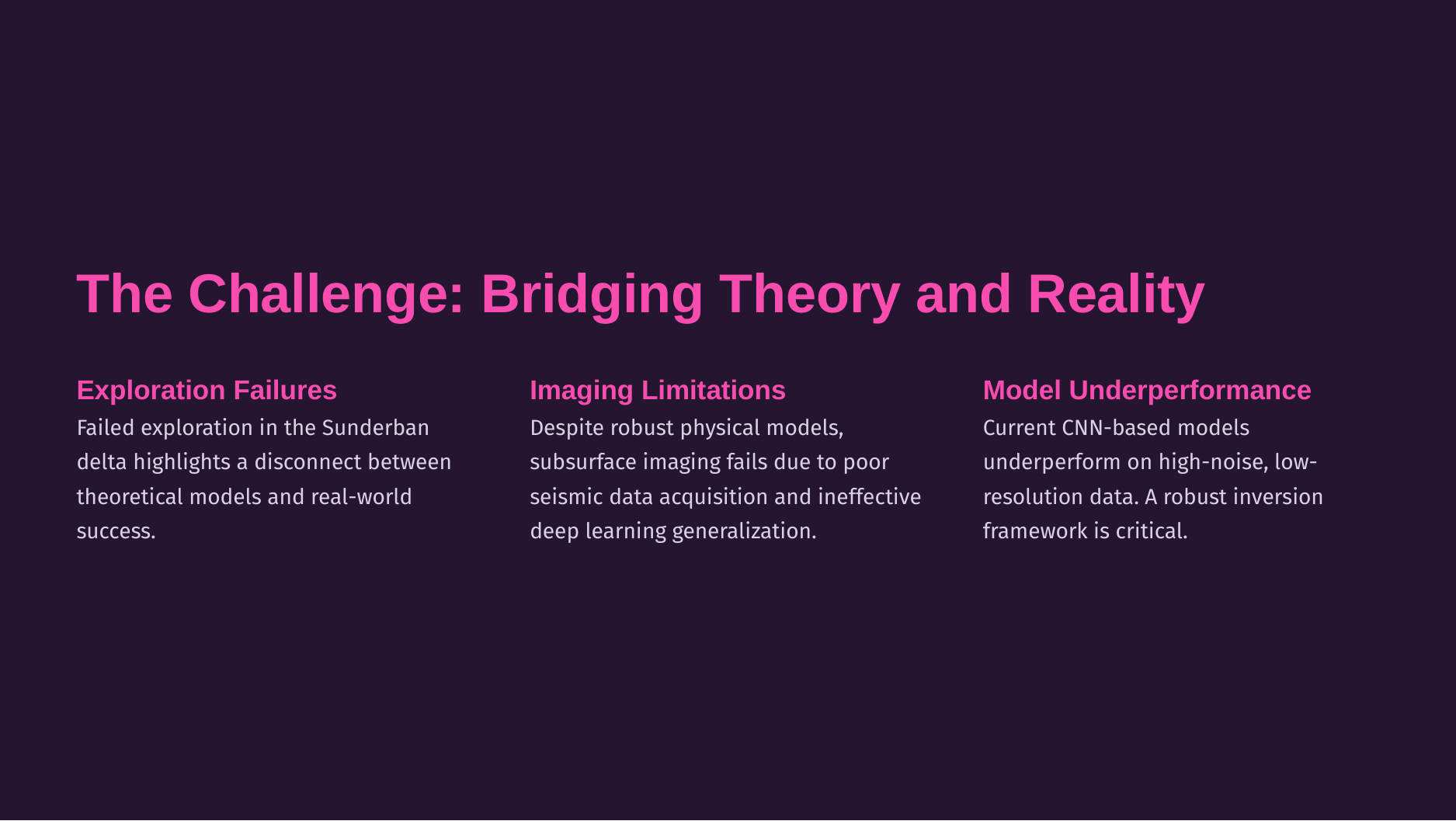

The Challenge: Bridging Theory and Reality
Exploration Failures
Failed exploration in the Sunderban delta highlights a disconnect between theoretical models and real-world success.
Imaging Limitations
Despite robust physical models, subsurface imaging fails due to poor seismic data acquisition and ineffective deep learning generalization.
Model Underperformance
Current CNN-based models underperform on high-noise, low- resolution data. A robust inversion framework is critical.